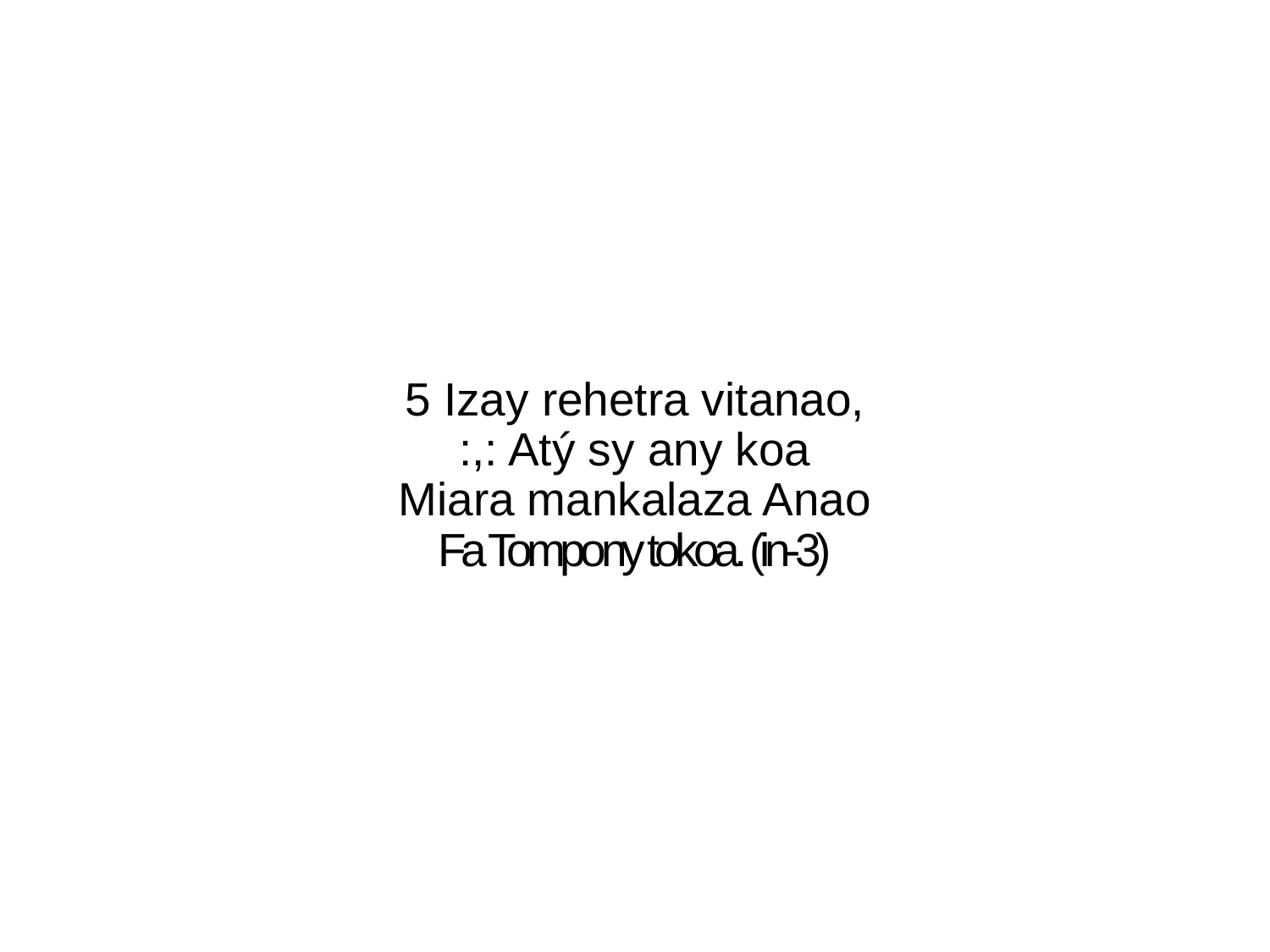

5 Izay rehetra vitanao,
:,: Atý sy any koa
Miara mankalaza Anao
Fa Tompony tokoa. (in-3)